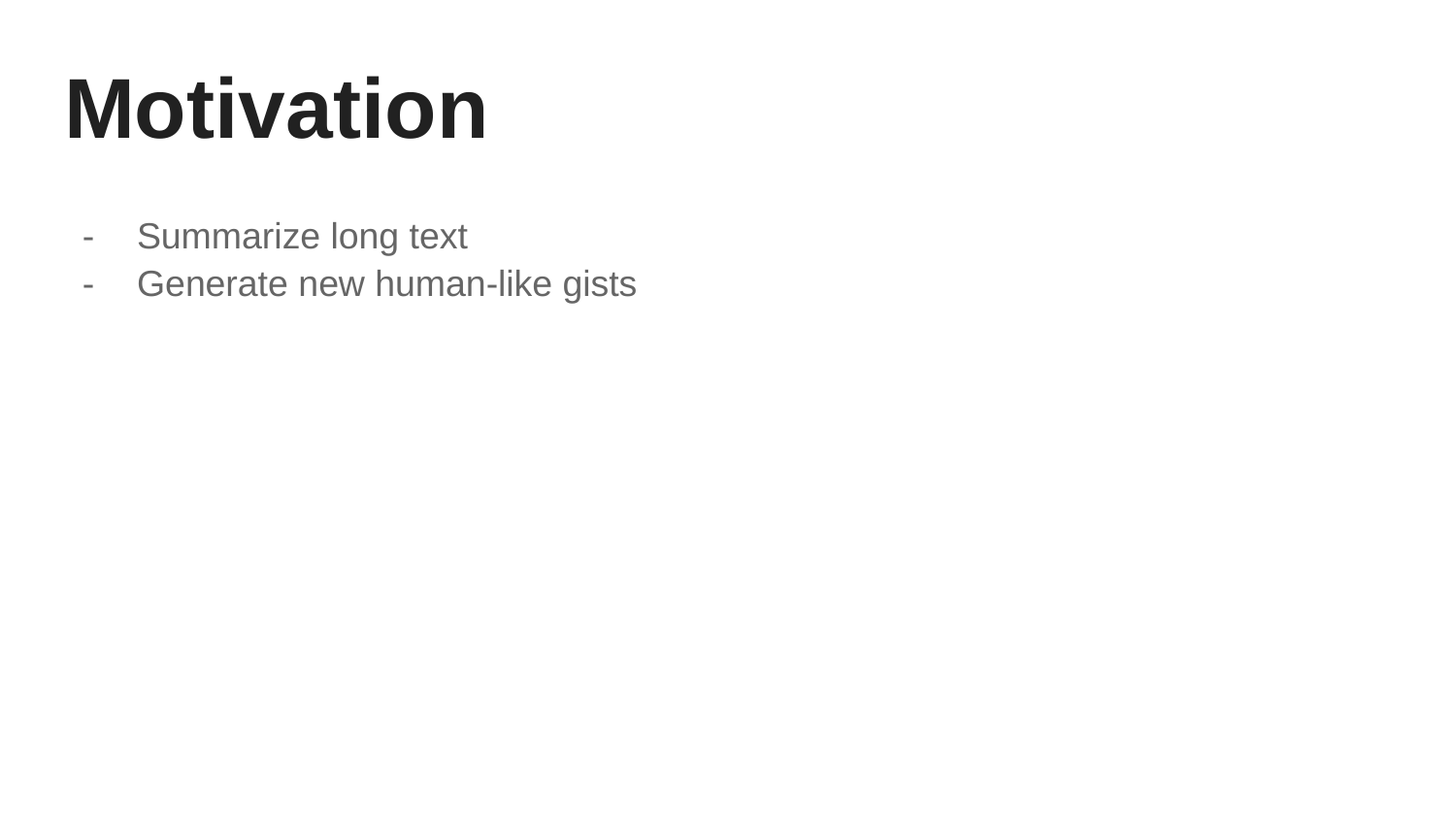

# Motivation
Summarize long text
Generate new human-like gists